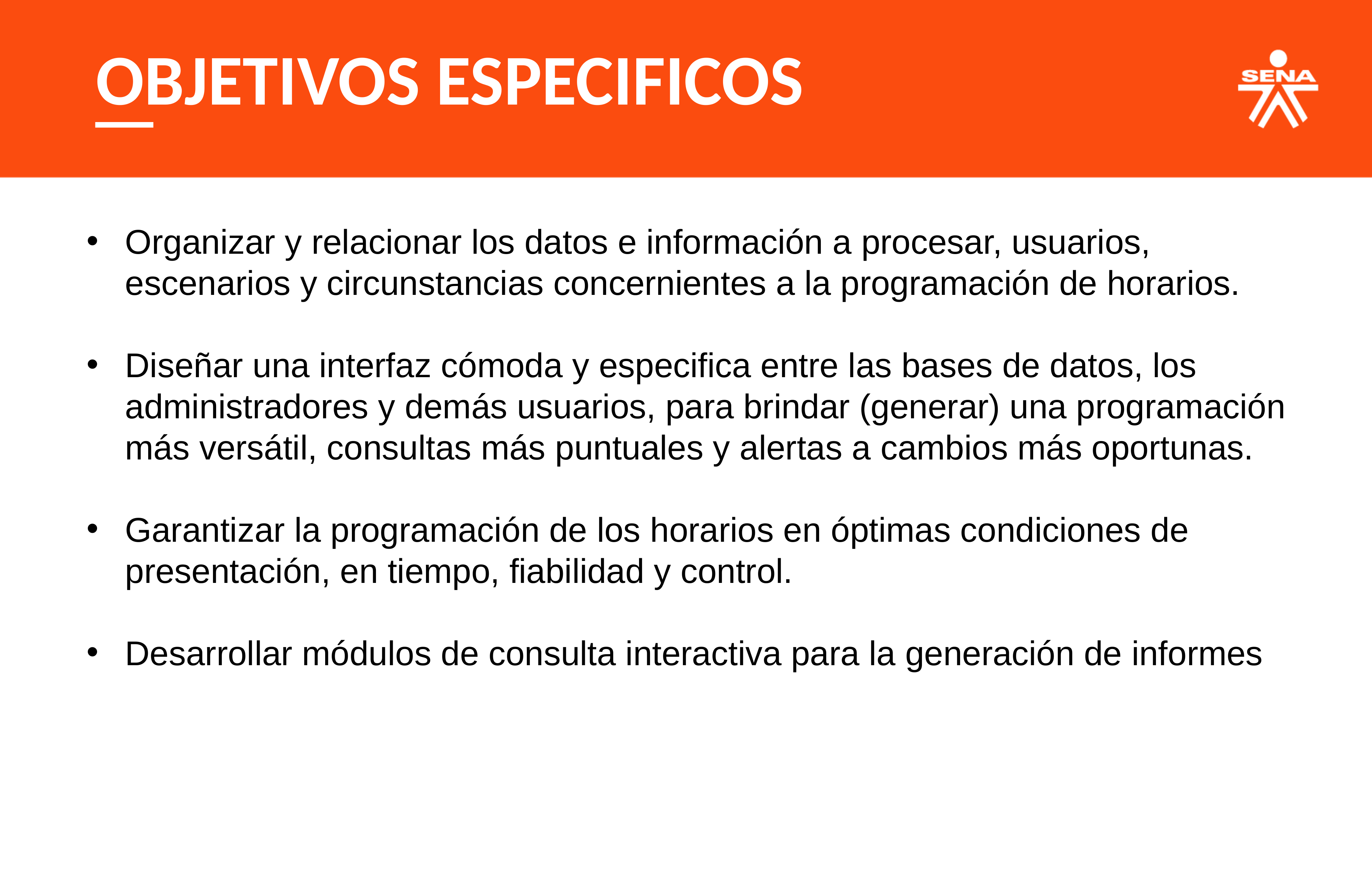

OBJETIVOS ESPECIFICOS

Organizar y relacionar los datos e información a procesar, usuarios, escenarios y circunstancias concernientes a la programación de horarios.

Diseñar una interfaz cómoda y especifica entre las bases de datos, los administradores y demás usuarios, para brindar (generar) una programación más versátil, consultas más puntuales y alertas a cambios más oportunas.

Garantizar la programación de los horarios en óptimas condiciones de presentación, en tiempo, fiabilidad y control.

Desarrollar módulos de consulta interactiva para la generación de informes